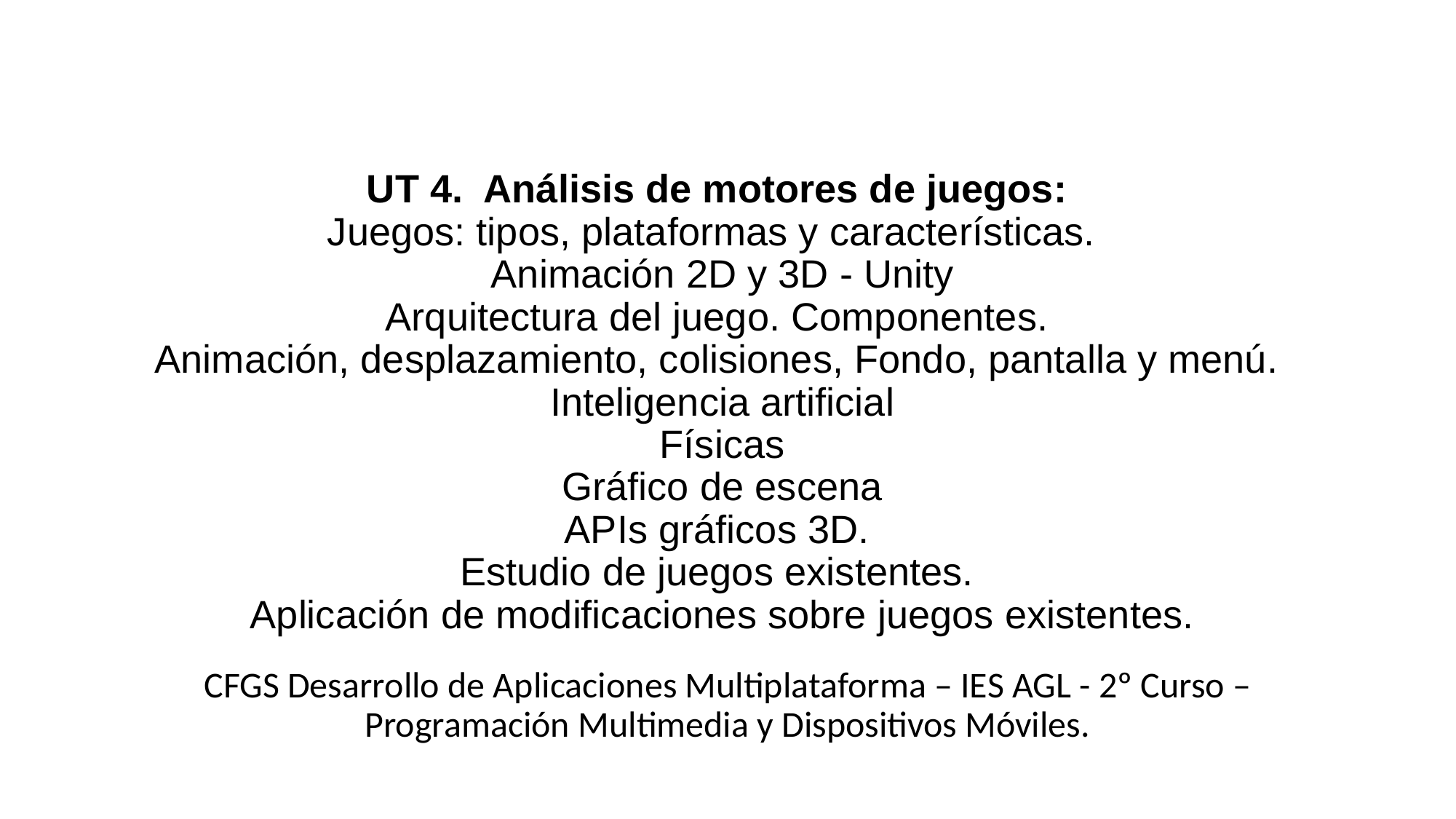

# UT 4.  Análisis de motores de juegos: Juegos: tipos, plataformas y características. Animación 2D y 3D - Unity Arquitectura del juego. Componentes. Animación, desplazamiento, colisiones, Fondo, pantalla y menú. Inteligencia artificial Físicas Gráfico de escena APIs gráficos 3D. Estudio de juegos existentes. Aplicación de modificaciones sobre juegos existentes.
CFGS Desarrollo de Aplicaciones Multiplataforma – IES AGL - 2º Curso – Programación Multimedia y Dispositivos Móviles.